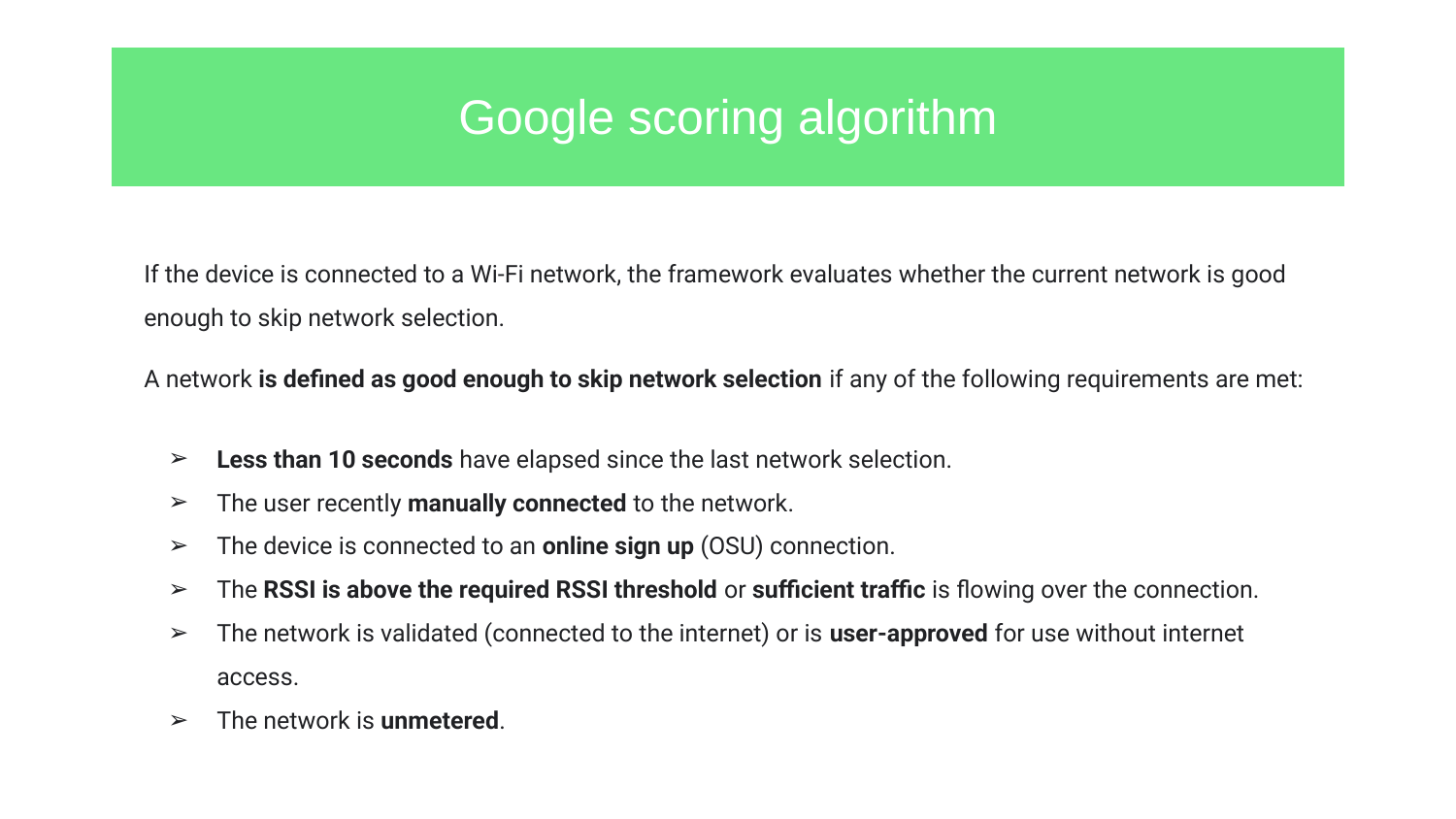

| Google scoring algorithm |
| --- |
If the device is connected to a Wi-Fi network, the framework evaluates whether the current network is good enough to skip network selection.
A network is defined as good enough to skip network selection if any of the following requirements are met:
Less than 10 seconds have elapsed since the last network selection.
The user recently manually connected to the network.
The device is connected to an online sign up (OSU) connection.
The RSSI is above the required RSSI threshold or sufficient traffic is flowing over the connection.
The network is validated (connected to the internet) or is user-approved for use without internet access.
The network is unmetered.